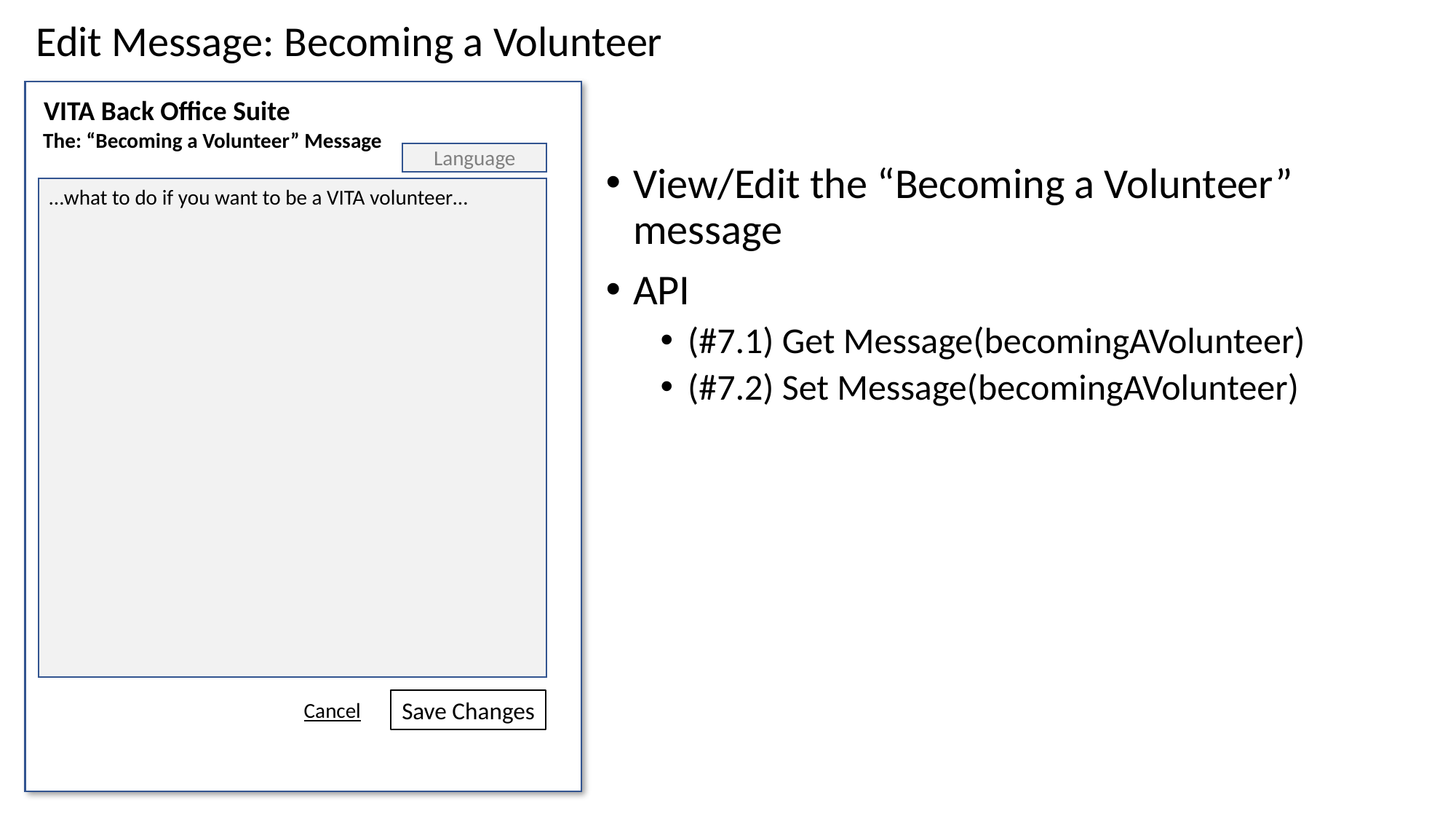

# Edit Message: Becoming a Volunteer

VITA Back Office Suite
The: “Becoming a Volunteer” Message
Language
View/Edit the “Becoming a Volunteer” message
API
(#7.1) Get Message(becomingAVolunteer)
(#7.2) Set Message(becomingAVolunteer)
…what to do if you want to be a VITA volunteer…

Save Changes
Cancel